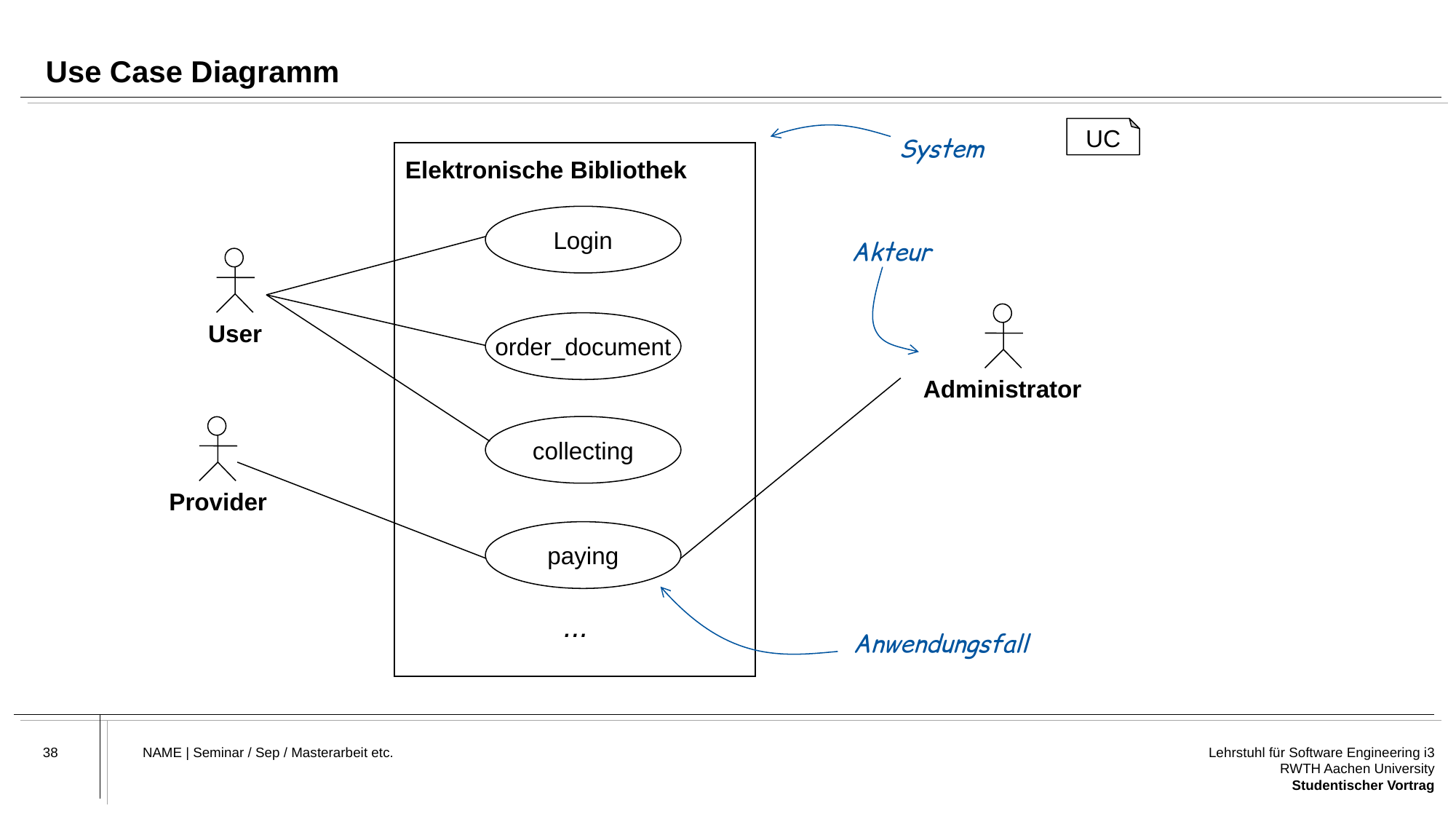

# Use Case Diagramm

UC
System

Elektronische Bibliothek
Login
Akteur

User

Administrator
order_document

collecting

Provider

paying

...
Anwendungsfall